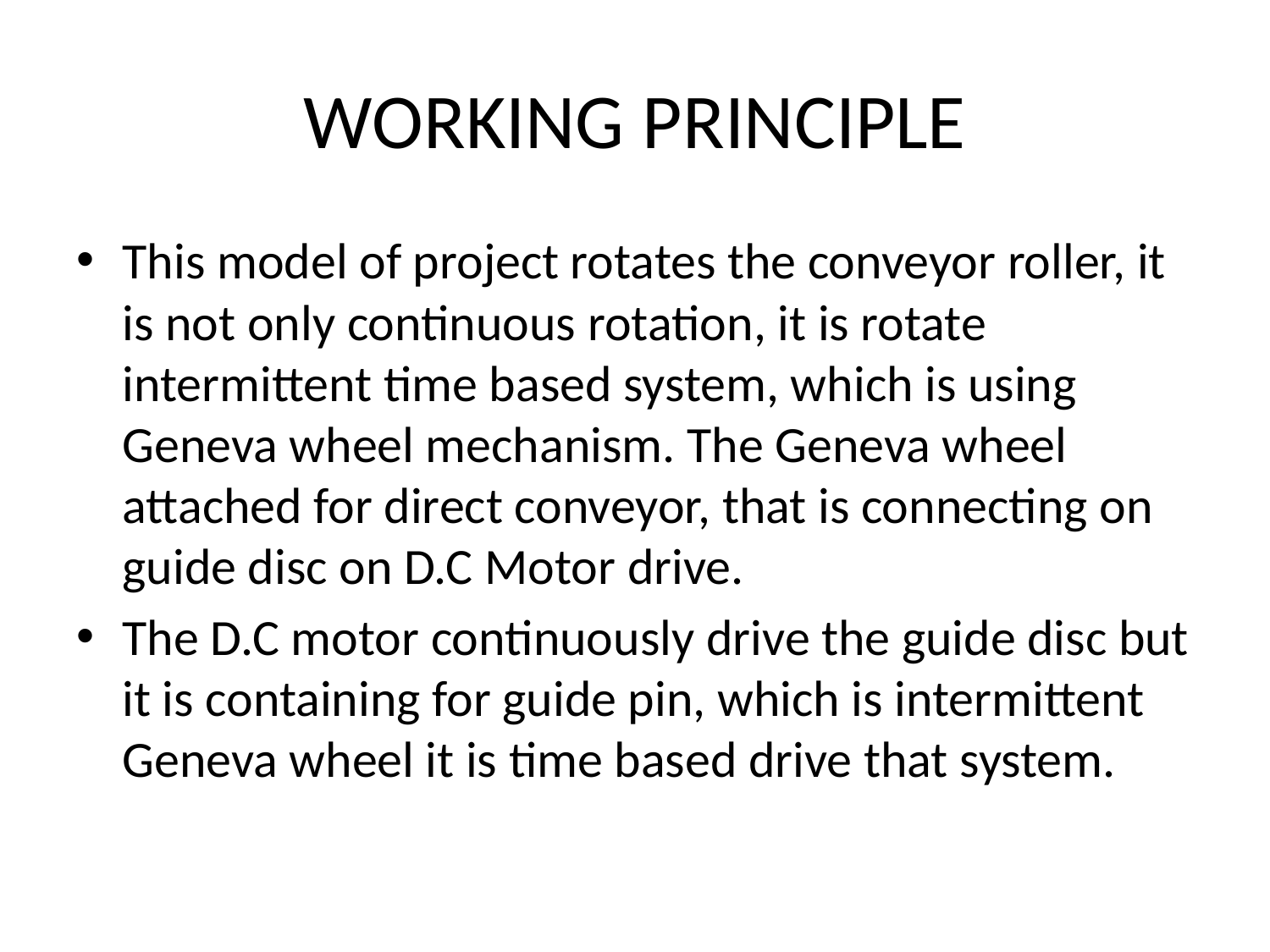

# WORKING PRINCIPLE
This model of project rotates the conveyor roller, it is not only continuous rotation, it is rotate intermittent time based system, which is using Geneva wheel mechanism. The Geneva wheel attached for direct conveyor, that is connecting on guide disc on D.C Motor drive.
The D.C motor continuously drive the guide disc but it is containing for guide pin, which is intermittent Geneva wheel it is time based drive that system.